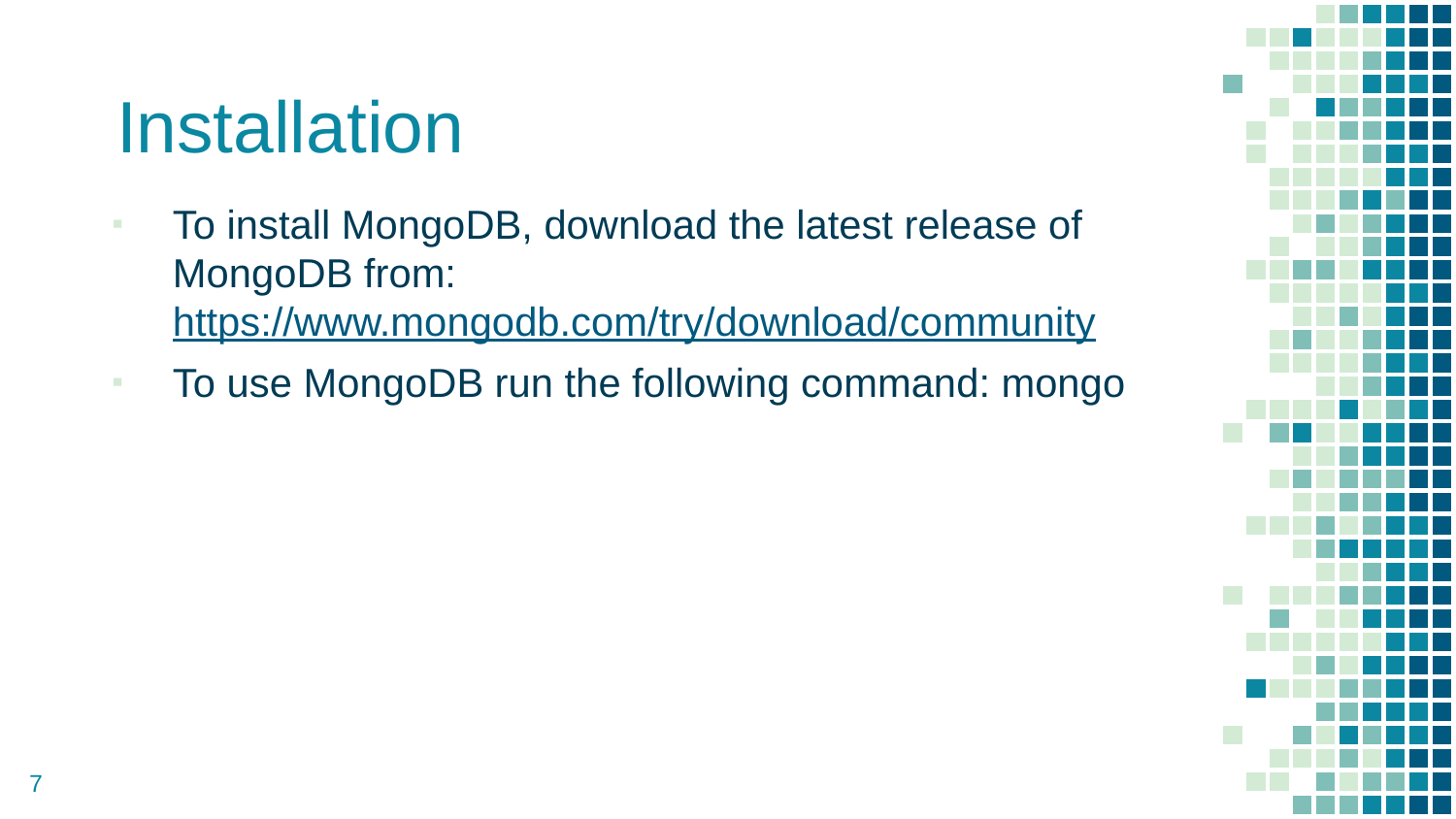

Installation
To install MongoDB, download the latest release of MongoDB from:  https://www.mongodb.com/try/download/community
To use MongoDB run the following command: mongo

7